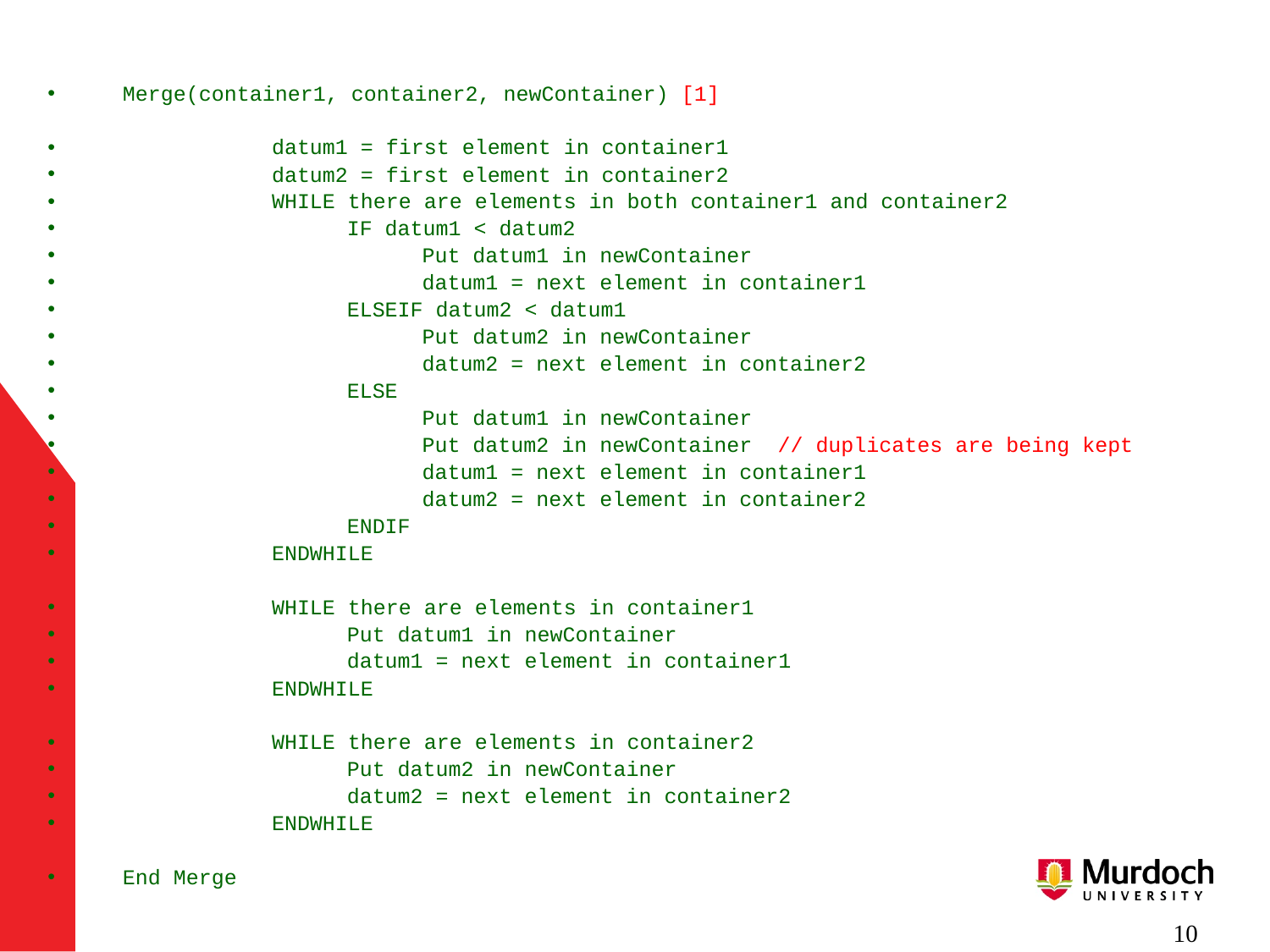

Merge(container1, container2, newContainer) [1]

	datum1 = first element in container1
	datum2 = first element in container2
	WHILE there are elements in both container1 and container2
		IF datum1 < datum2
			Put datum1 in newContainer
			datum1 = next element in container1
		ELSEIF datum2 < datum1
			Put datum2 in newContainer
			datum2 = next element in container2
		ELSE
			Put datum1 in newContainer
			Put datum2 in newContainer  // duplicates are being kept
			datum1 = next element in container1
			datum2 = next element in container2
		ENDIF
	ENDWHILE

	WHILE there are elements in container1
		Put datum1 in newContainer
		datum1 = next element in container1
	ENDWHILE

	WHILE there are elements in container2
		Put datum2 in newContainer
		datum2 = next element in container2
	ENDWHILE

End Merge
 10